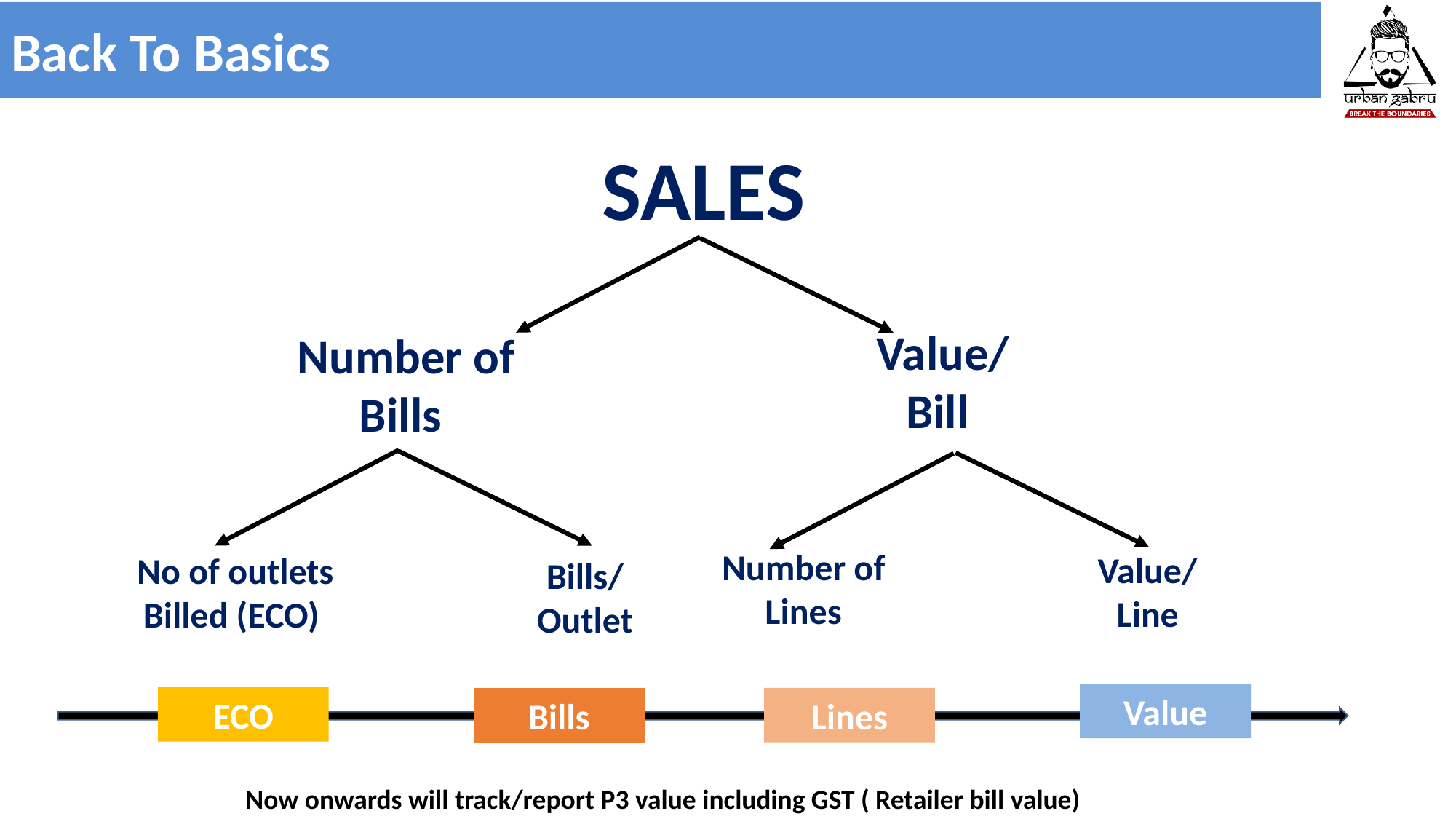

Back To Basics
SALES
Number of Bills
Value/
Bill
No of outlets Billed (ECO)
Bills/
Outlet
Value/
Line
Number of Lines
Value
ECO
Lines
Bills

Now onwards will track/report P3 value including GST ( Retailer bill value)